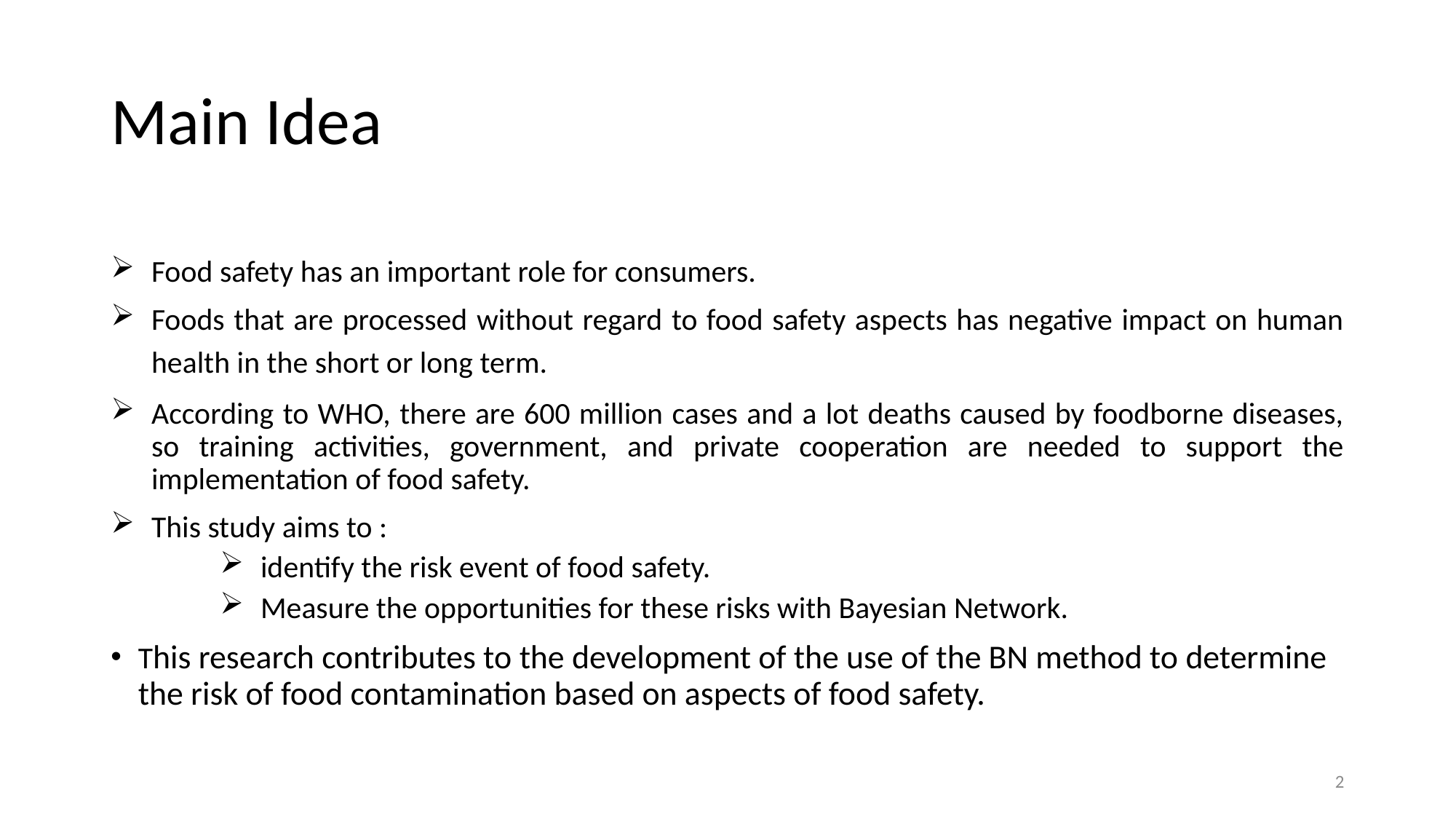

# Main Idea
Food safety has an important role for consumers.
Foods that are processed without regard to food safety aspects has negative impact on human health in the short or long term.
According to WHO, there are 600 million cases and a lot deaths caused by foodborne diseases, so training activities, government, and private cooperation are needed to support the implementation of food safety.
This study aims to :
identify the risk event of food safety.
Measure the opportunities for these risks with Bayesian Network.
This research contributes to the development of the use of the BN method to determine the risk of food contamination based on aspects of food safety.

2